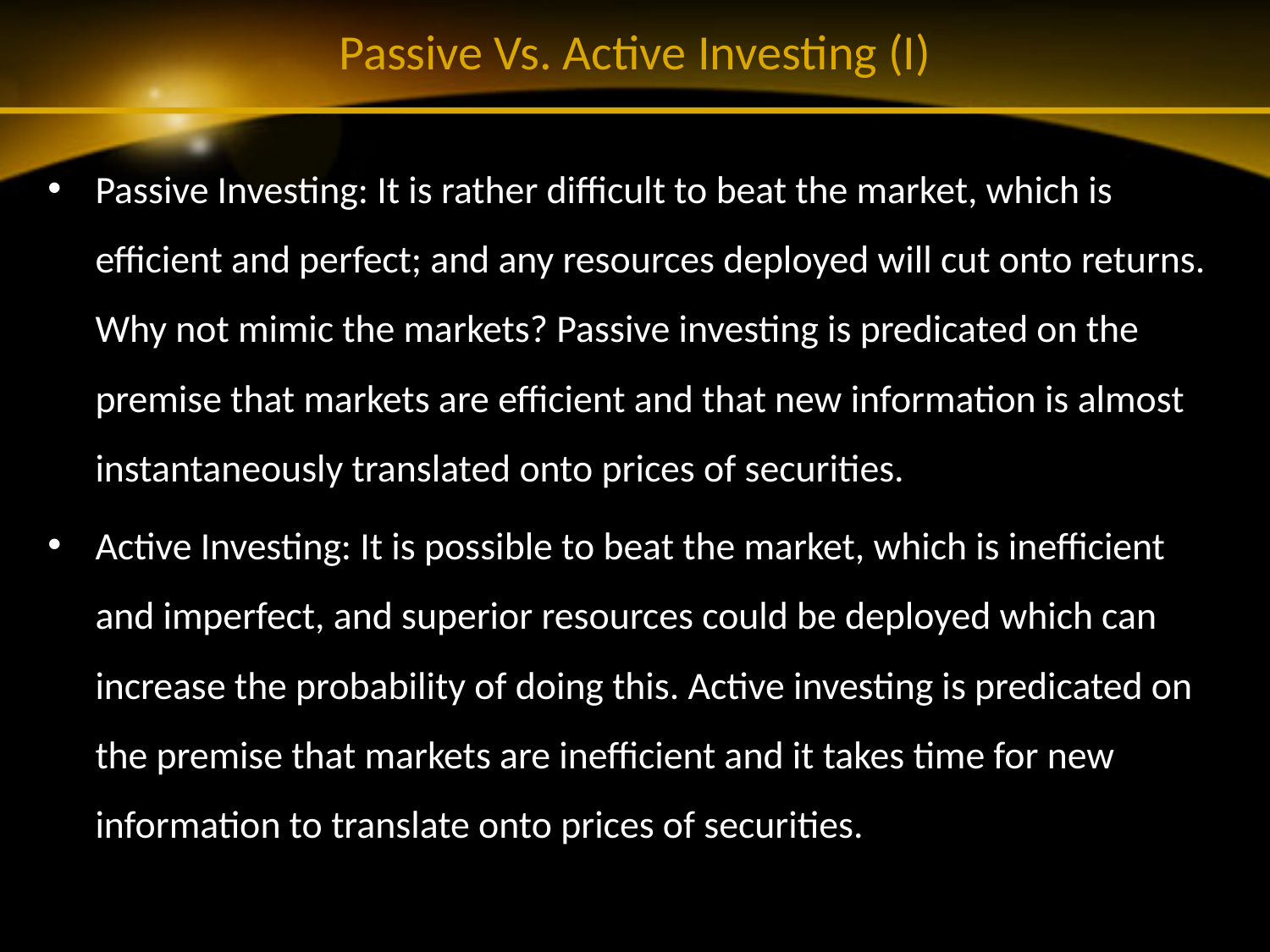

# Passive Vs. Active Investing (I)

Passive Investing: It is rather difficult to beat the market, which is efficient and perfect; and any resources deployed will cut onto returns. Why not mimic the markets? Passive investing is predicated on the premise that markets are efficient and that new information is almost instantaneously translated onto prices of securities.
Active Investing: It is possible to beat the market, which is inefficient and imperfect, and superior resources could be deployed which can increase the probability of doing this. Active investing is predicated on the premise that markets are inefficient and it takes time for new information to translate onto prices of securities.